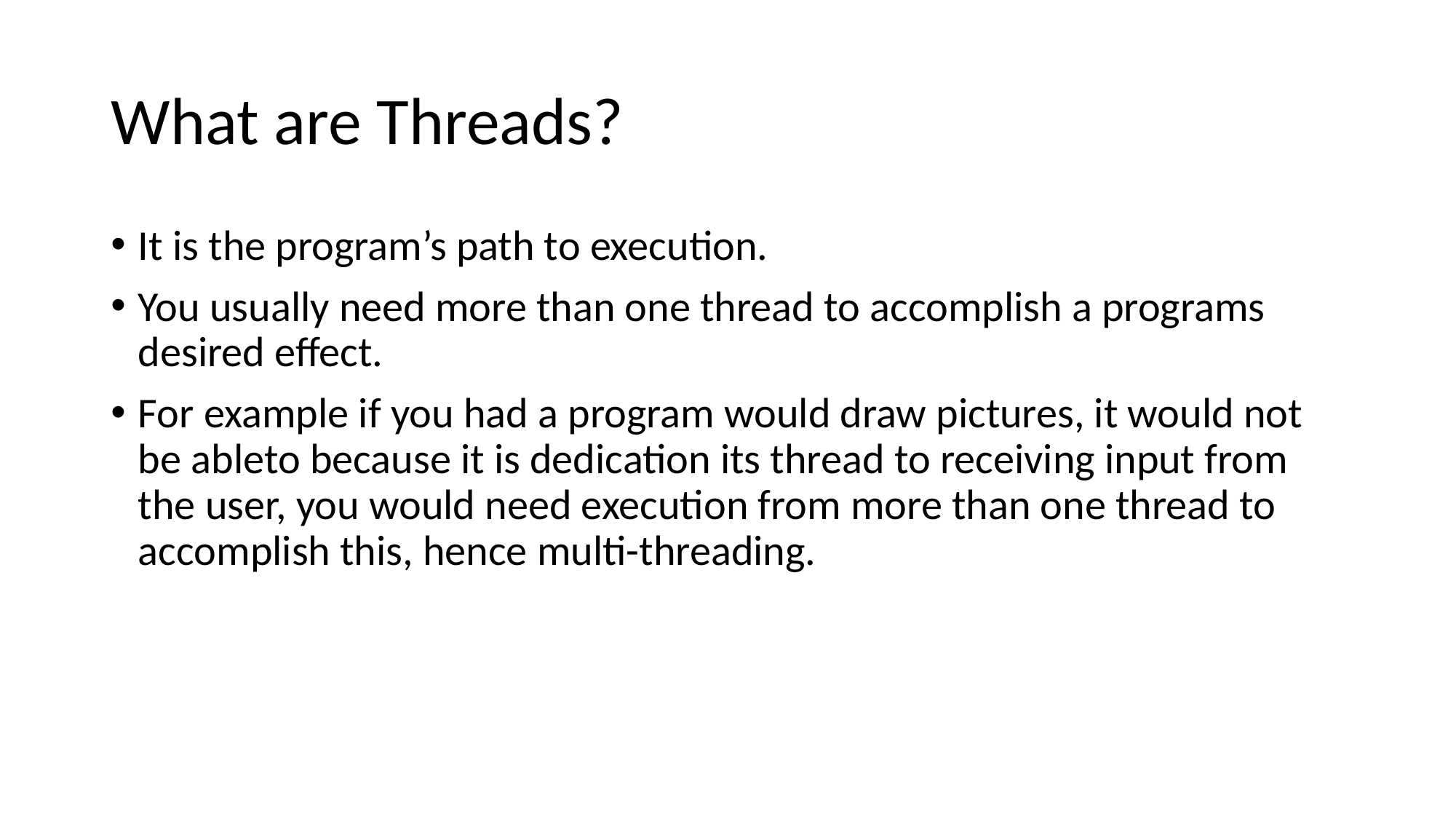

# What are Threads?
It is the program’s path to execution.
You usually need more than one thread to accomplish a programs desired effect.
For example if you had a program would draw pictures, it would not be ableto because it is dedication its thread to receiving input from the user, you would need execution from more than one thread to accomplish this, hence multi-threading.